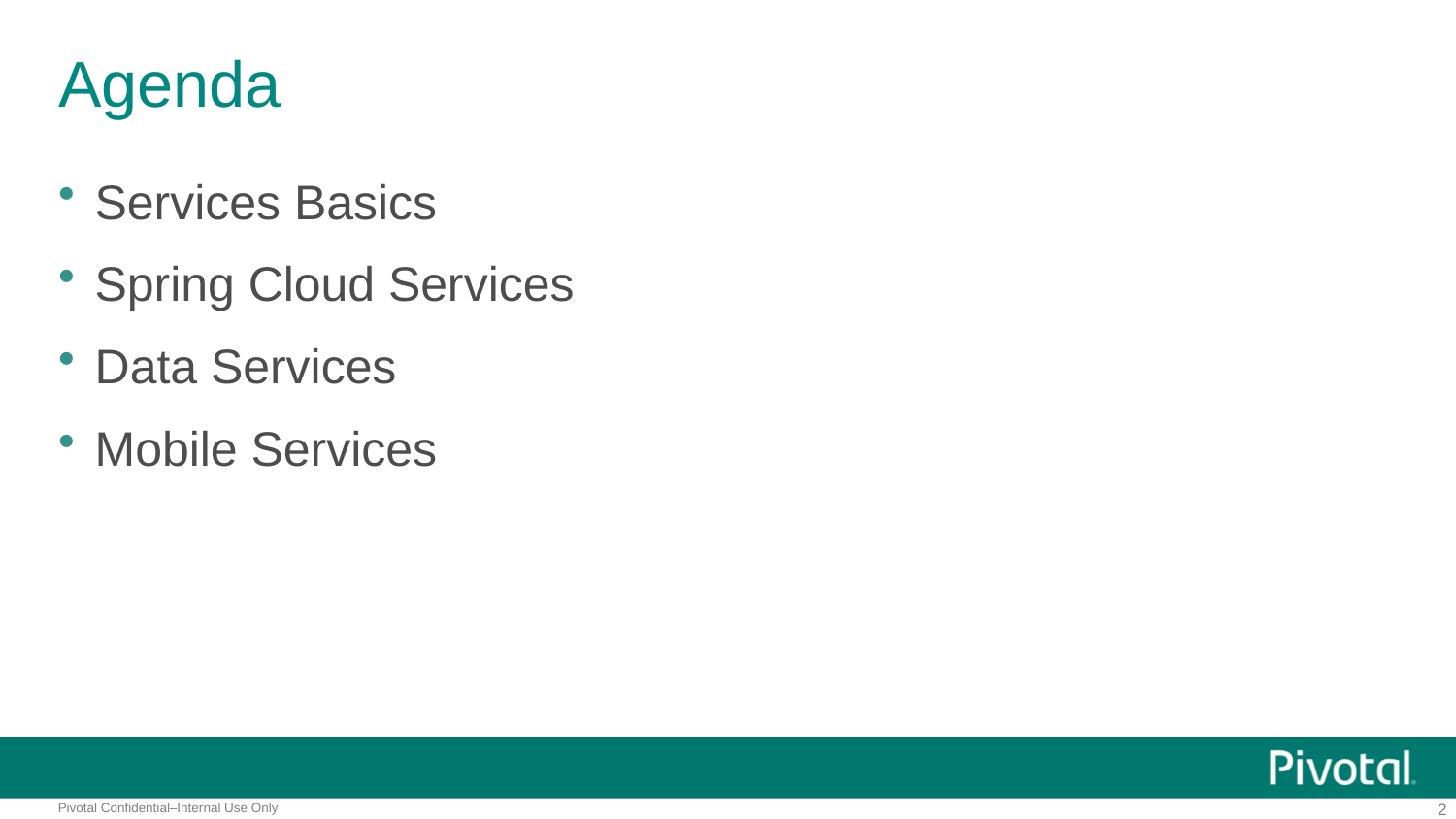

# Agenda
Services Basics
Spring Cloud Services
Data Services
Mobile Services